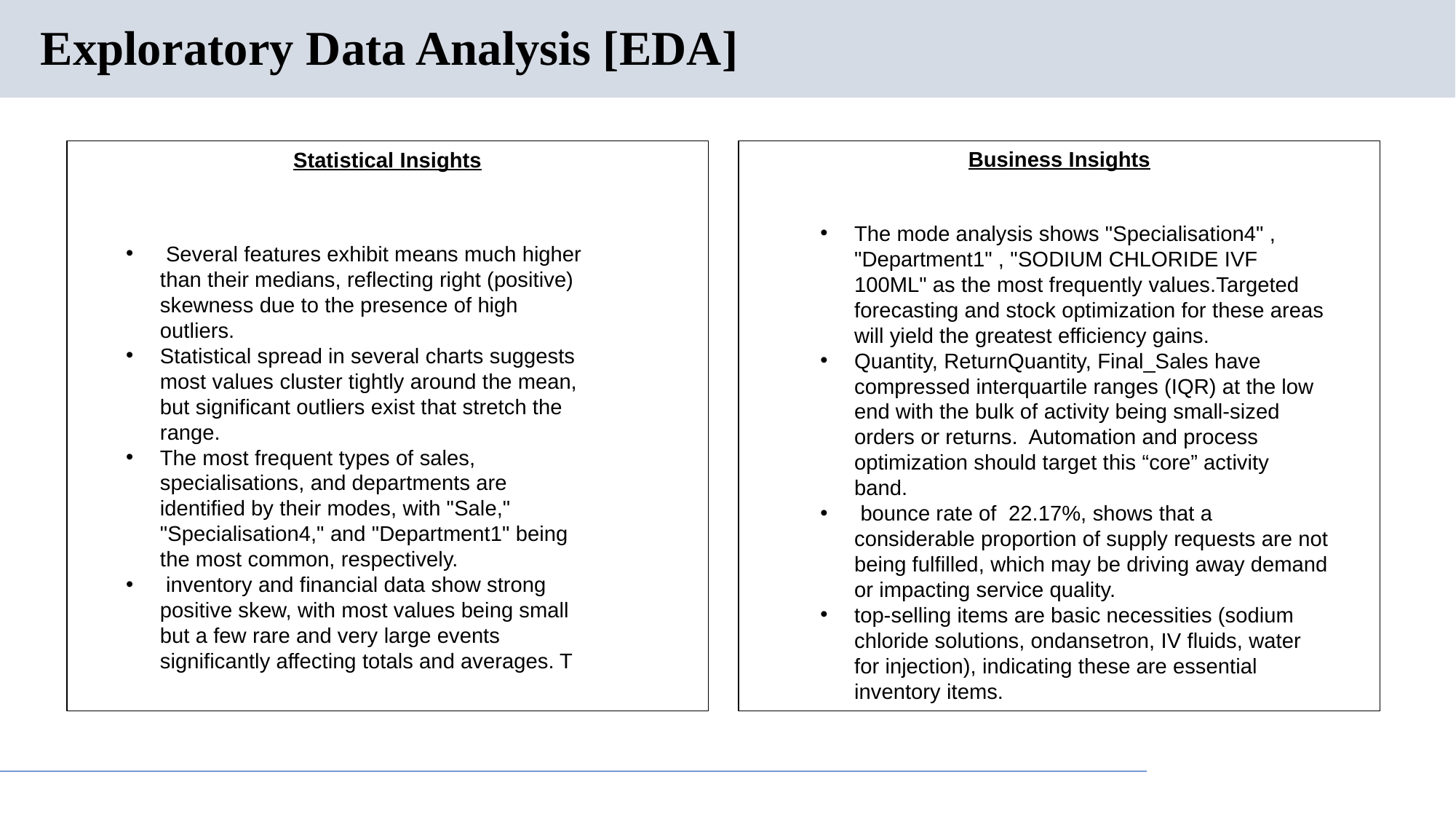

# Exploratory Data Analysis [EDA]
Business Insights

Statistical Insights

The mode analysis shows "Specialisation4" , "Department1" , "SODIUM CHLORIDE IVF 100ML" as the most frequently values.Targeted forecasting and stock optimization for these areas will yield the greatest efficiency gains.
Quantity, ReturnQuantity, Final_Sales have compressed interquartile ranges (IQR) at the low end with the bulk of activity being small-sized orders or returns.  Automation and process optimization should target this “core” activity band.
 bounce rate of  22.17%, shows that a considerable proportion of supply requests are not being fulfilled, which may be driving away demand or impacting service quality.
top-selling items are basic necessities (sodium chloride solutions, ondansetron, IV fluids, water for injection), indicating these are essential inventory items.
 Several features exhibit means much higher than their medians, reflecting right (positive) skewness due to the presence of high outliers.
Statistical spread in several charts suggests most values cluster tightly around the mean, but significant outliers exist that stretch the range.
The most frequent types of sales, specialisations, and departments are identified by their modes, with "Sale," "Specialisation4," and "Department1" being the most common, respectively.
 inventory and financial data show strong positive skew, with most values being small but a few rare and very large events significantly affecting totals and averages. T